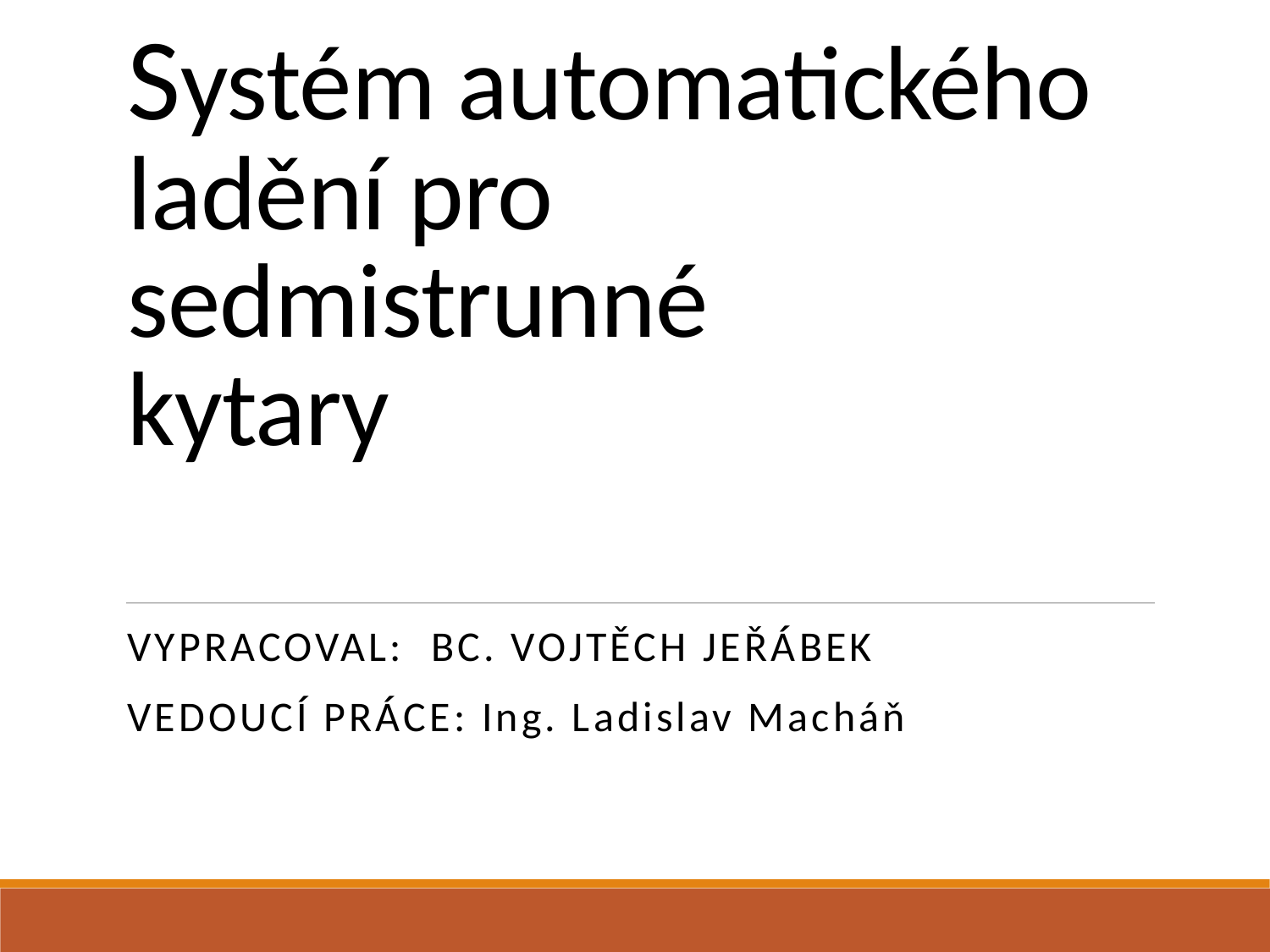

# Systém automatického ladění pro sedmistrunné kytary
VYPRACOVAL:  BC. VOJTĚCH JEŘÁBEK
VEDOUCÍ PRÁCE: Ing. Ladislav Macháň